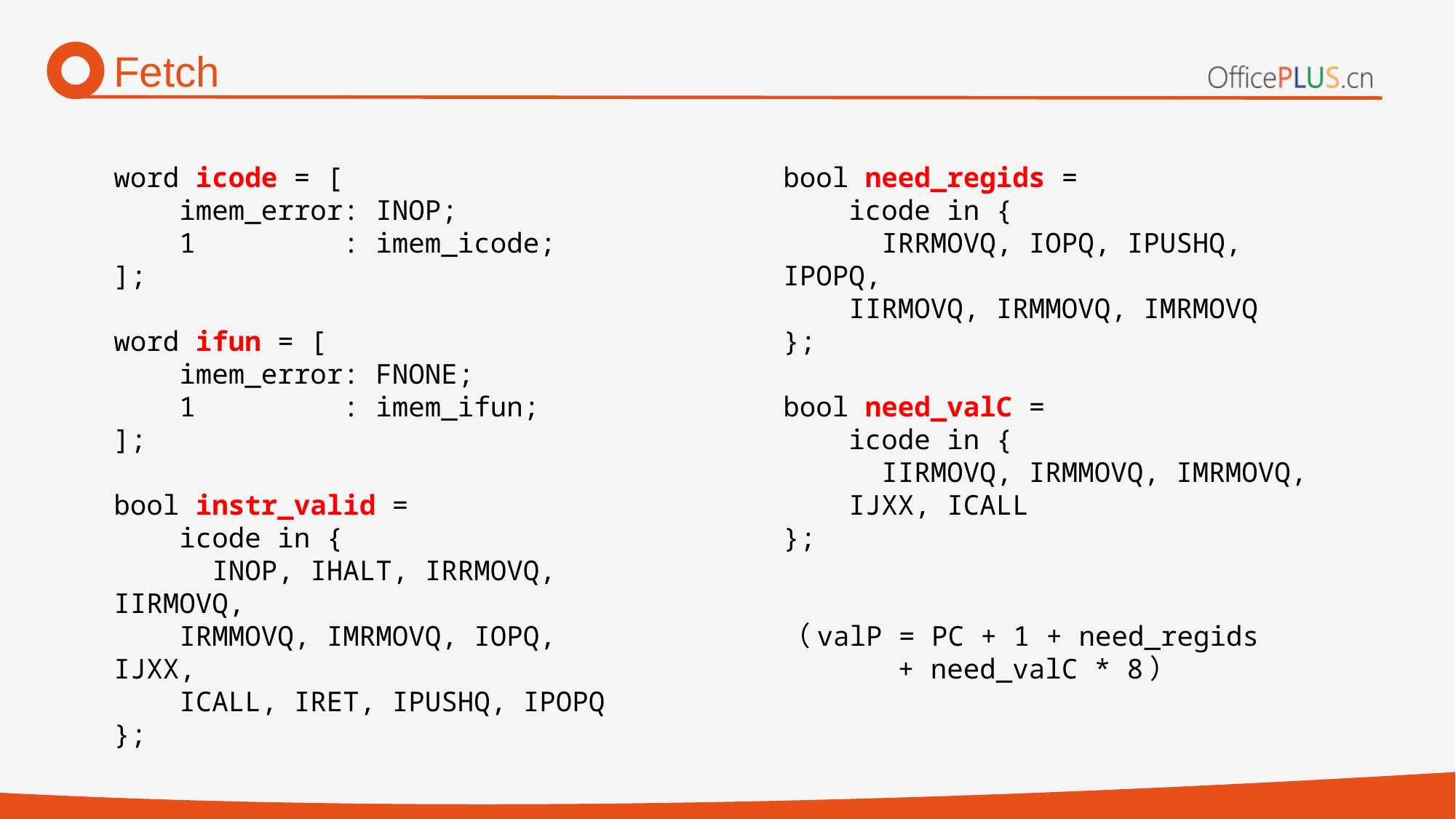

# Fetch
word icode = [
    imem_error: INOP;
    1         : imem_icode;
];

word ifun = [
    imem_error: FNONE;
    1         : imem_ifun;
];

bool instr_valid =
    icode in {
      INOP, IHALT, IRRMOVQ, IIRMOVQ,
    IRMMOVQ, IMRMOVQ, IOPQ, IJXX,
    ICALL, IRET, IPUSHQ, IPOPQ
};
bool need_regids =
    icode in {
      IRRMOVQ, IOPQ, IPUSHQ, IPOPQ,
    IIRMOVQ, IRMMOVQ, IMRMOVQ
};

bool need_valC =
    icode in {
      IIRMOVQ, IRMMOVQ, IMRMOVQ,
    IJXX, ICALL
};

（valP = PC + 1 + need_regids
       + need_valC * 8）